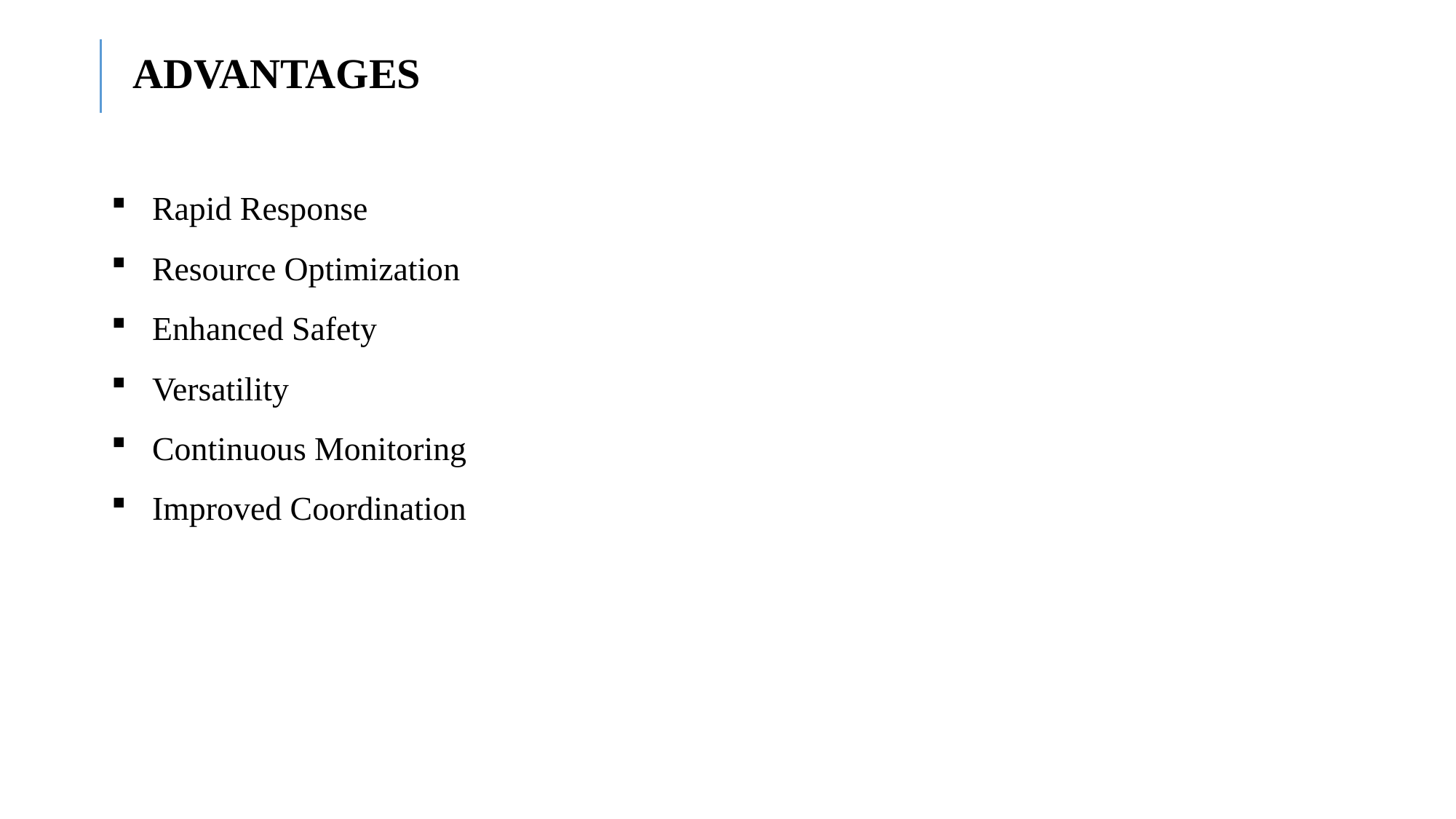

ADVANTAGES
Rapid Response
Resource Optimization
Enhanced Safety
Versatility
Continuous Monitoring
Improved Coordination